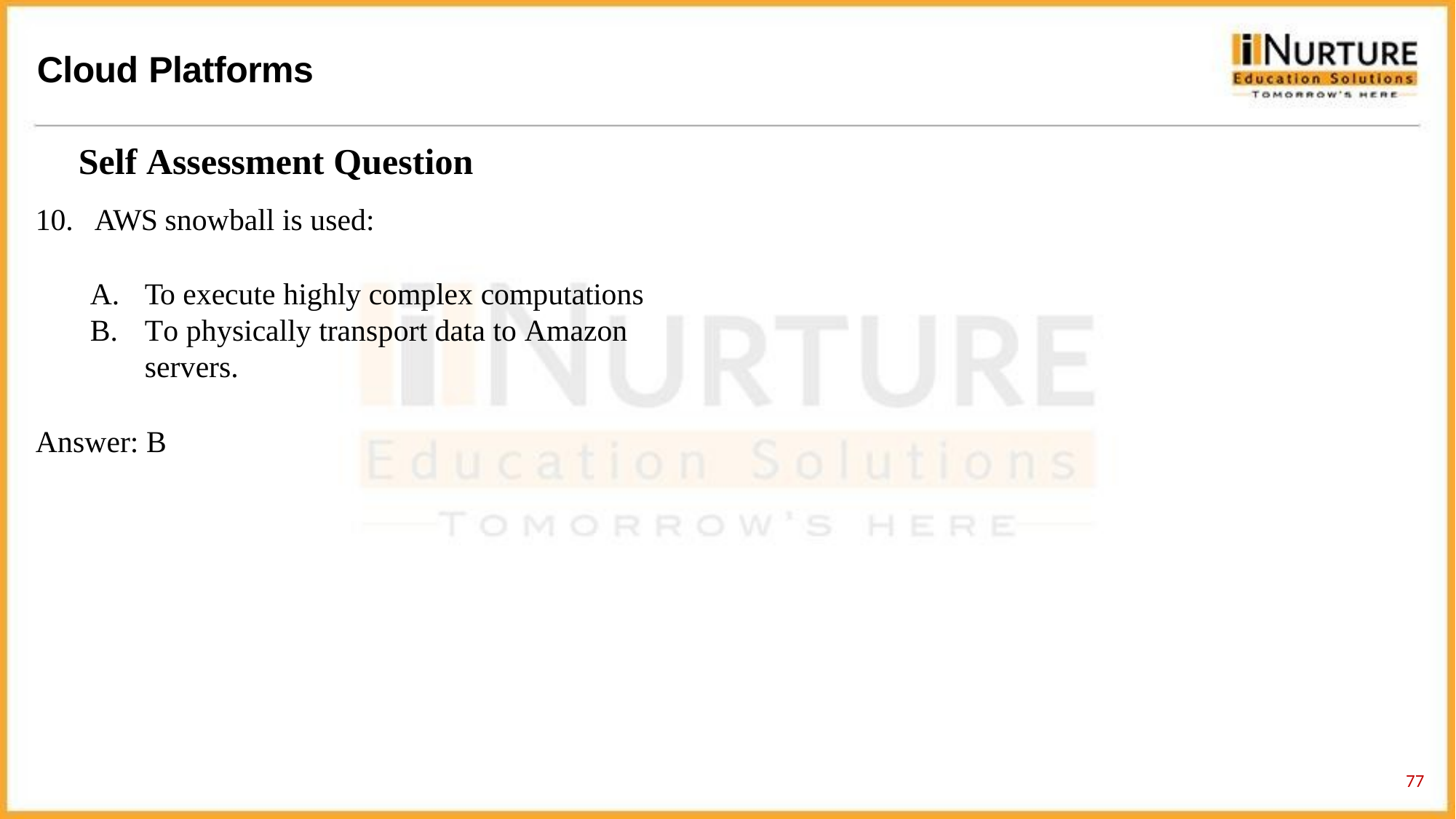

# Cloud Platforms
Self Assessment Question
AWS snowball is used:

To execute highly complex computations
To physically transport data to Amazon servers.

Answer: B
77